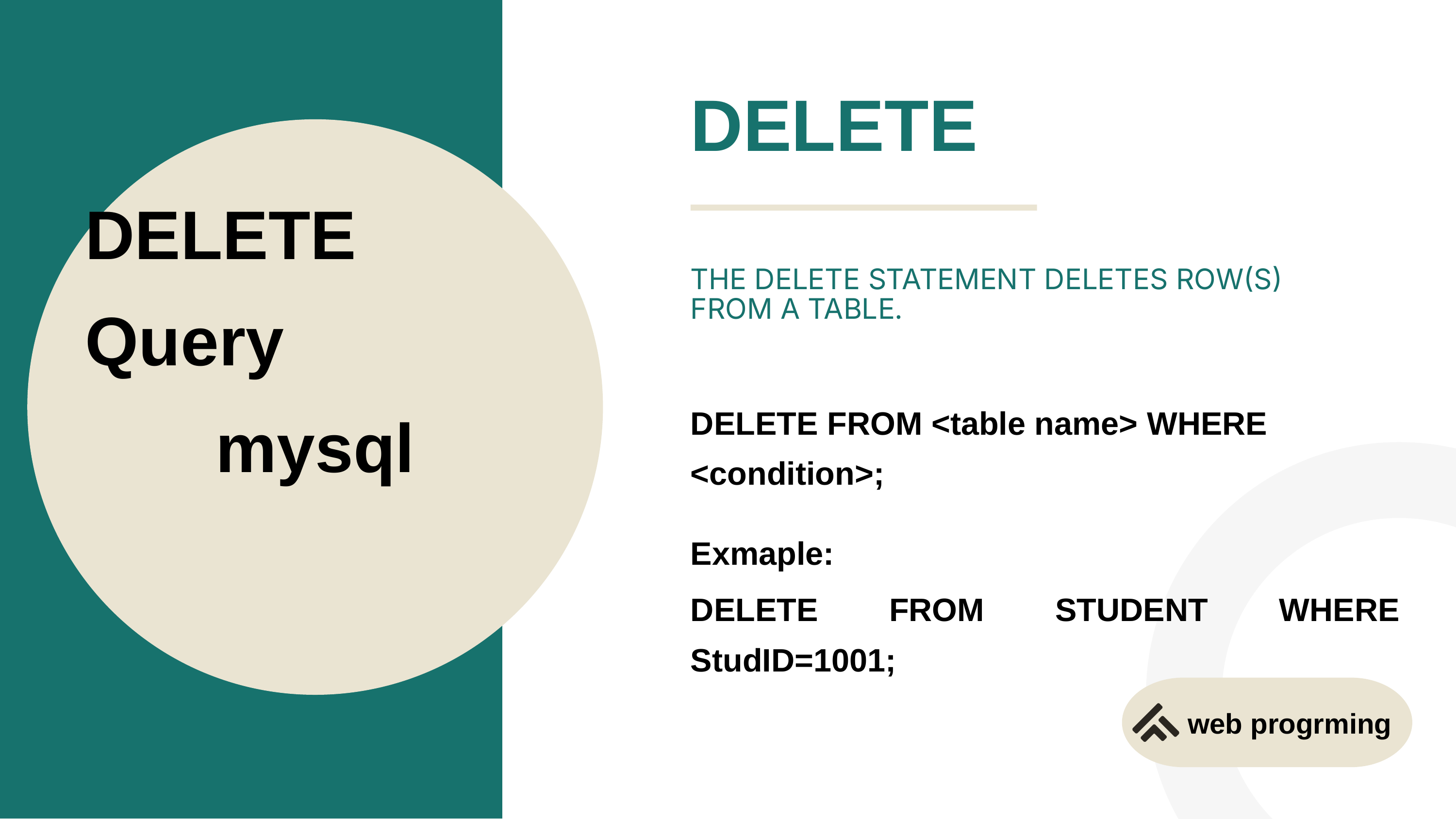

DELETE

DELETE Query
mysql

THE DELETE STATEMENT DELETES ROW(S) FROM A TABLE.

DELETE FROM <table name> WHERE <condition>;

Exmaple:
DELETE FROM STUDENT WHERE StudID=1001;

web progrming